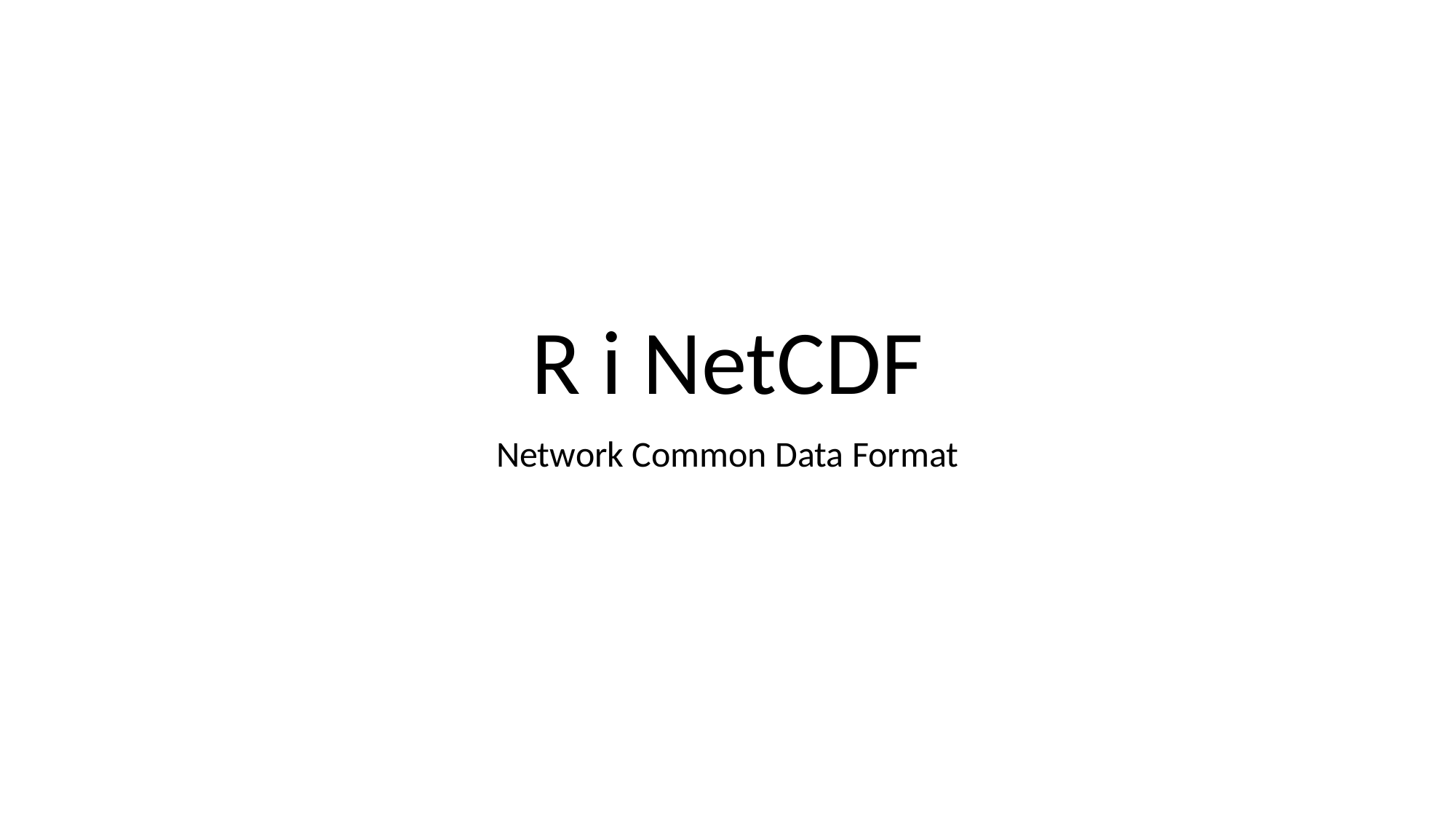

# R i NetCDF
Network Common Data Format